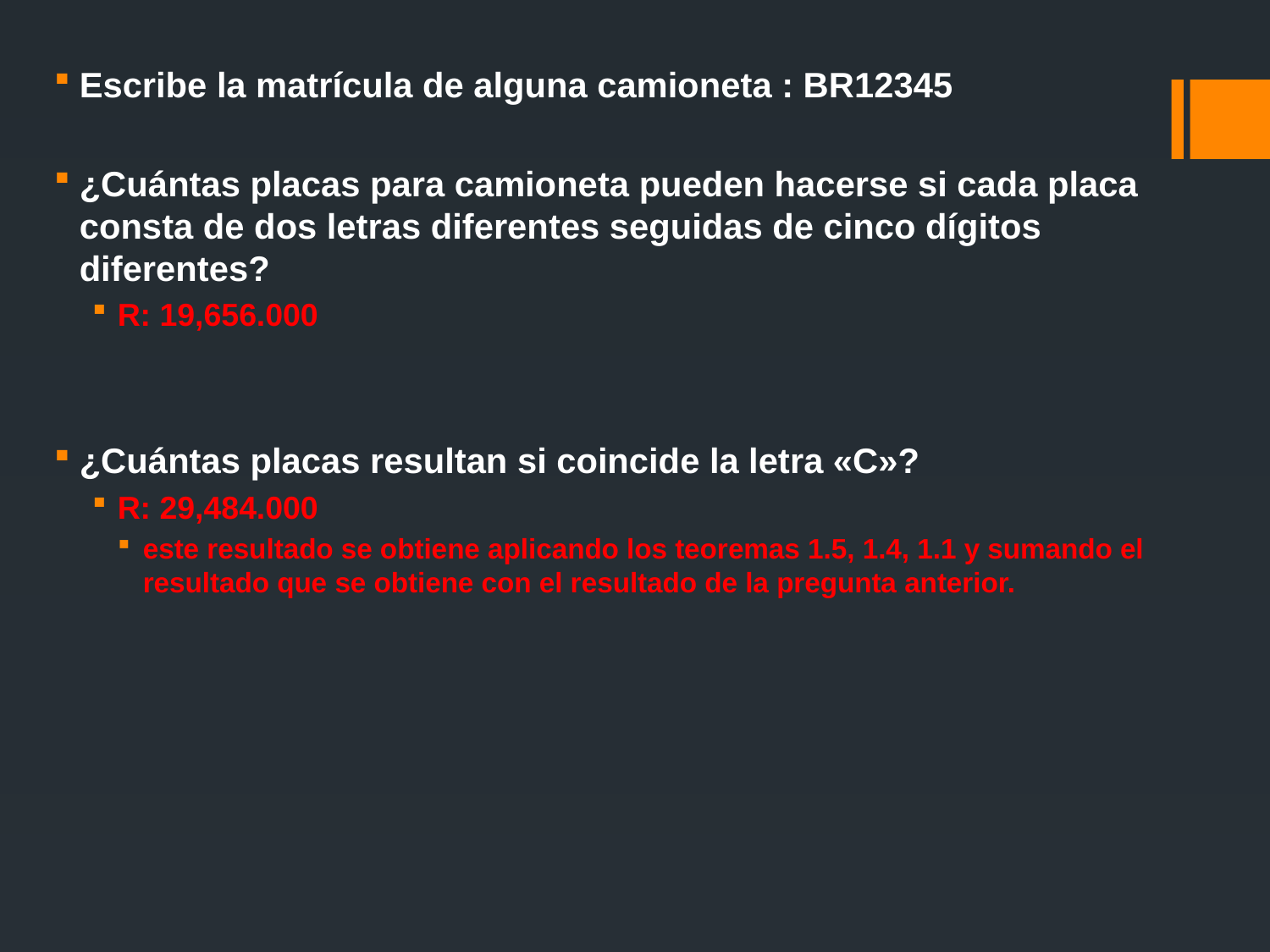

Escribe la matrícula de alguna camioneta : BR12345

¿Cuántas placas para camioneta pueden hacerse si cada placa consta de dos letras diferentes seguidas de cinco dígitos diferentes?
R: 19,656.000

¿Cuántas placas resultan si coincide la letra «C»?
R: 29,484.000
este resultado se obtiene aplicando los teoremas 1.5, 1.4, 1.1 y sumando el resultado que se obtiene con el resultado de la pregunta anterior.